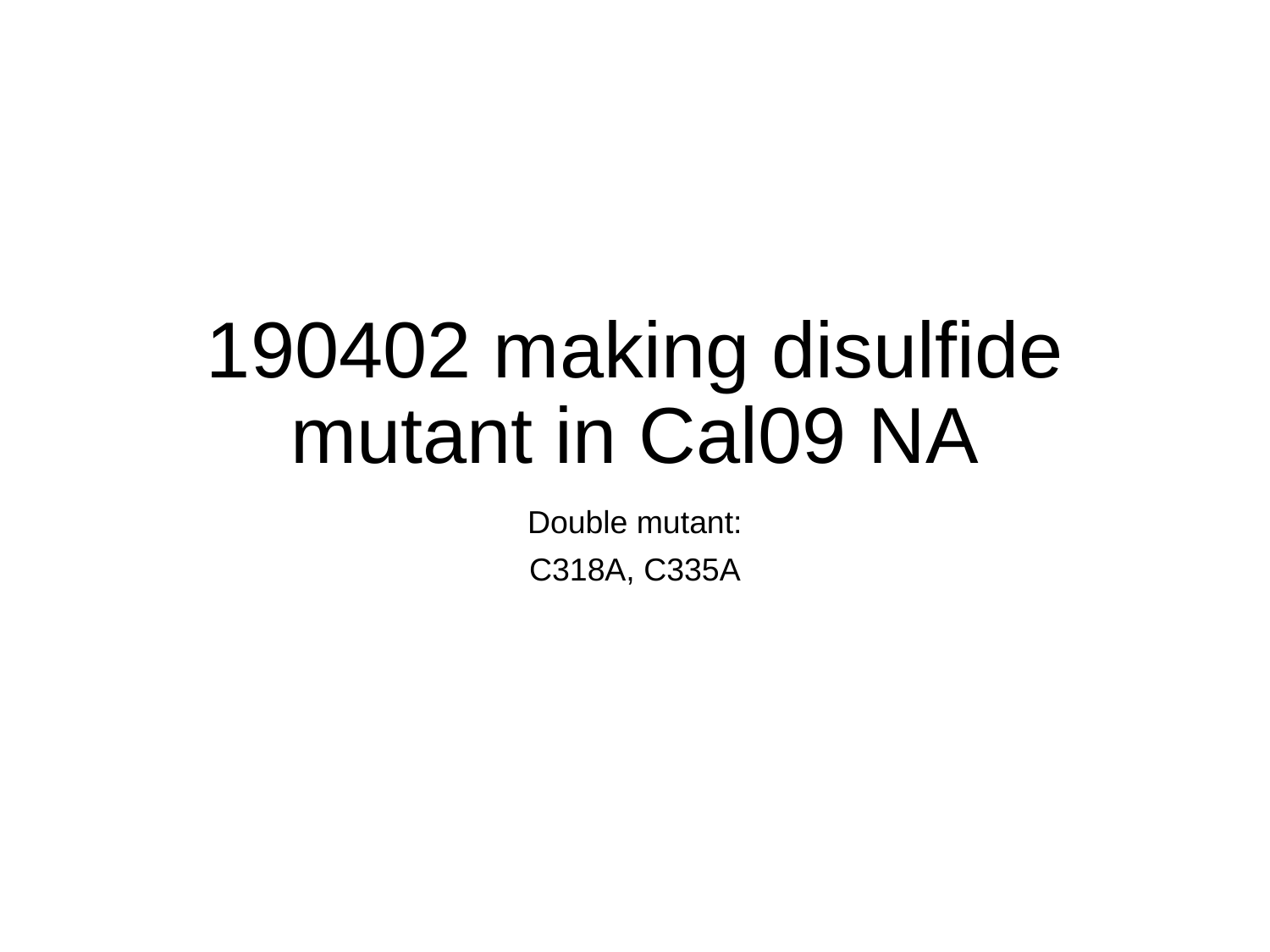

# 190402 making disulfide mutant in Cal09 NA
Double mutant:
C318A, C335A